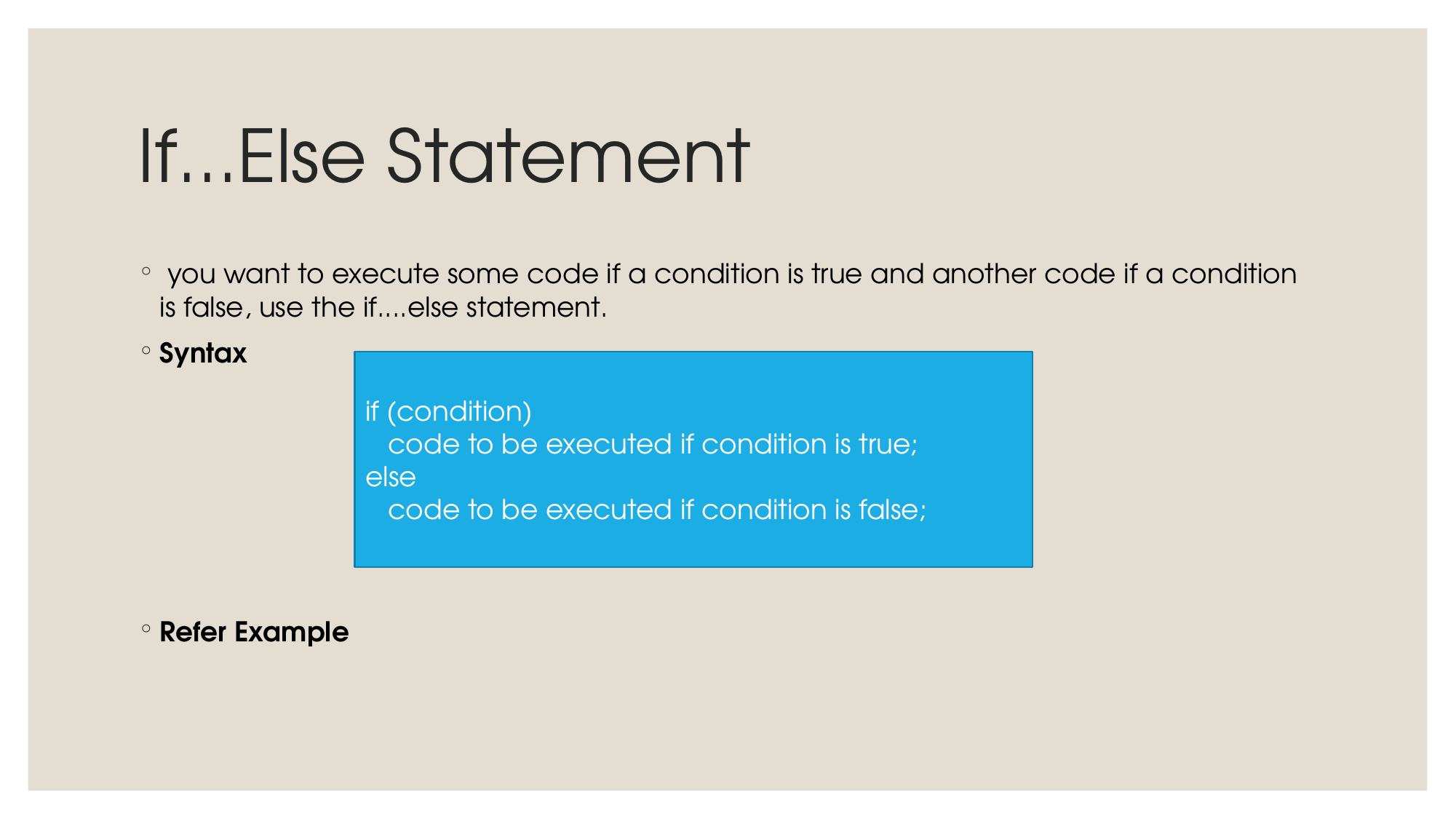

# If...Else Statement
 you want to execute some code if a condition is true and another code if a condition is false, use the if....else statement.
Syntax

Refer Example
if (condition)
   code to be executed if condition is true;
else
   code to be executed if condition is false;